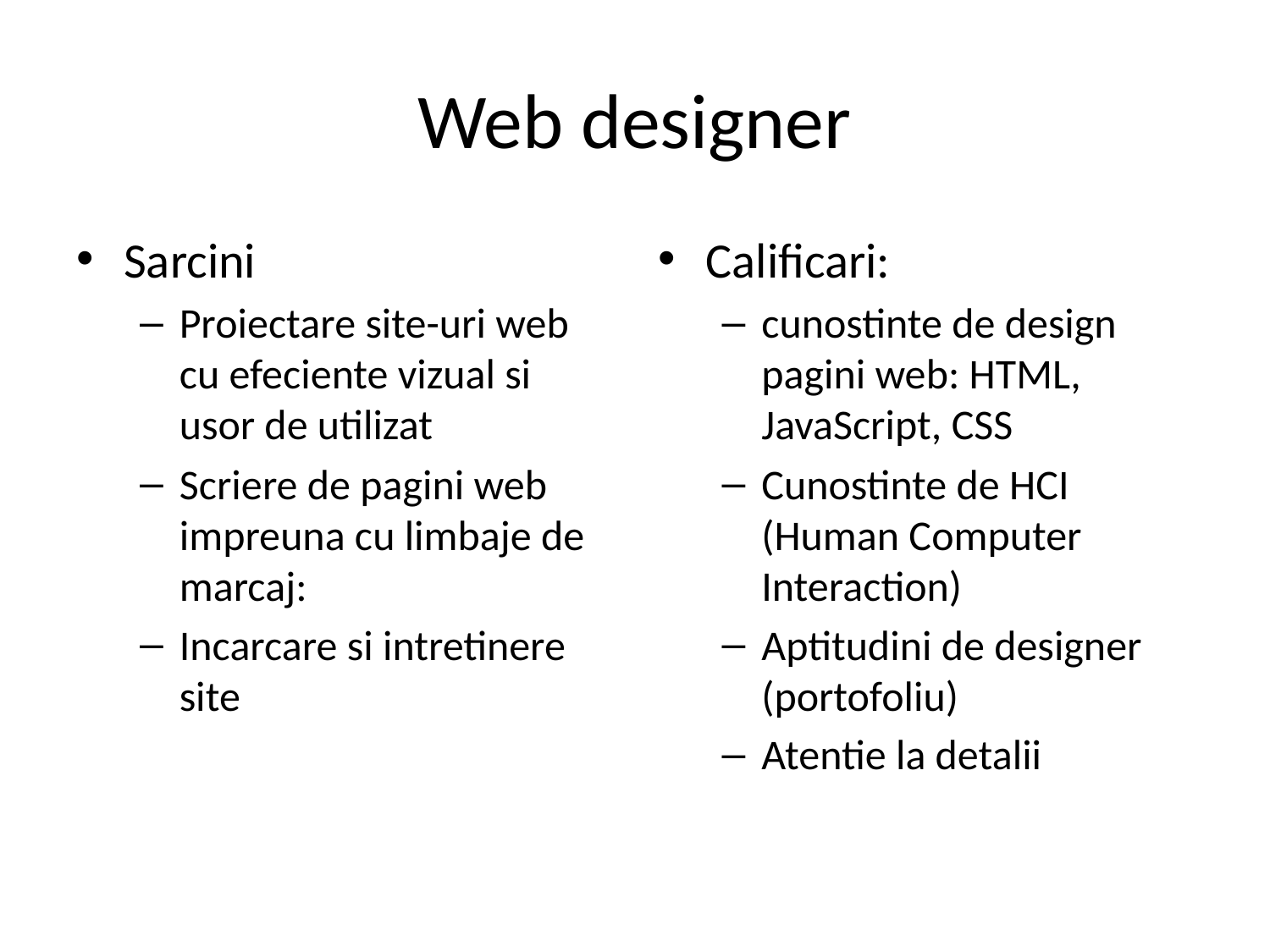

# Web designer
Sarcini
Proiectare site-uri web cu efeciente vizual si usor de utilizat
Scriere de pagini web impreuna cu limbaje de marcaj:
Incarcare si intretinere site
Calificari:
cunostinte de design pagini web: HTML, JavaScript, CSS
Cunostinte de HCI (Human Computer Interaction)
Aptitudini de designer (portofoliu)
Atentie la detalii